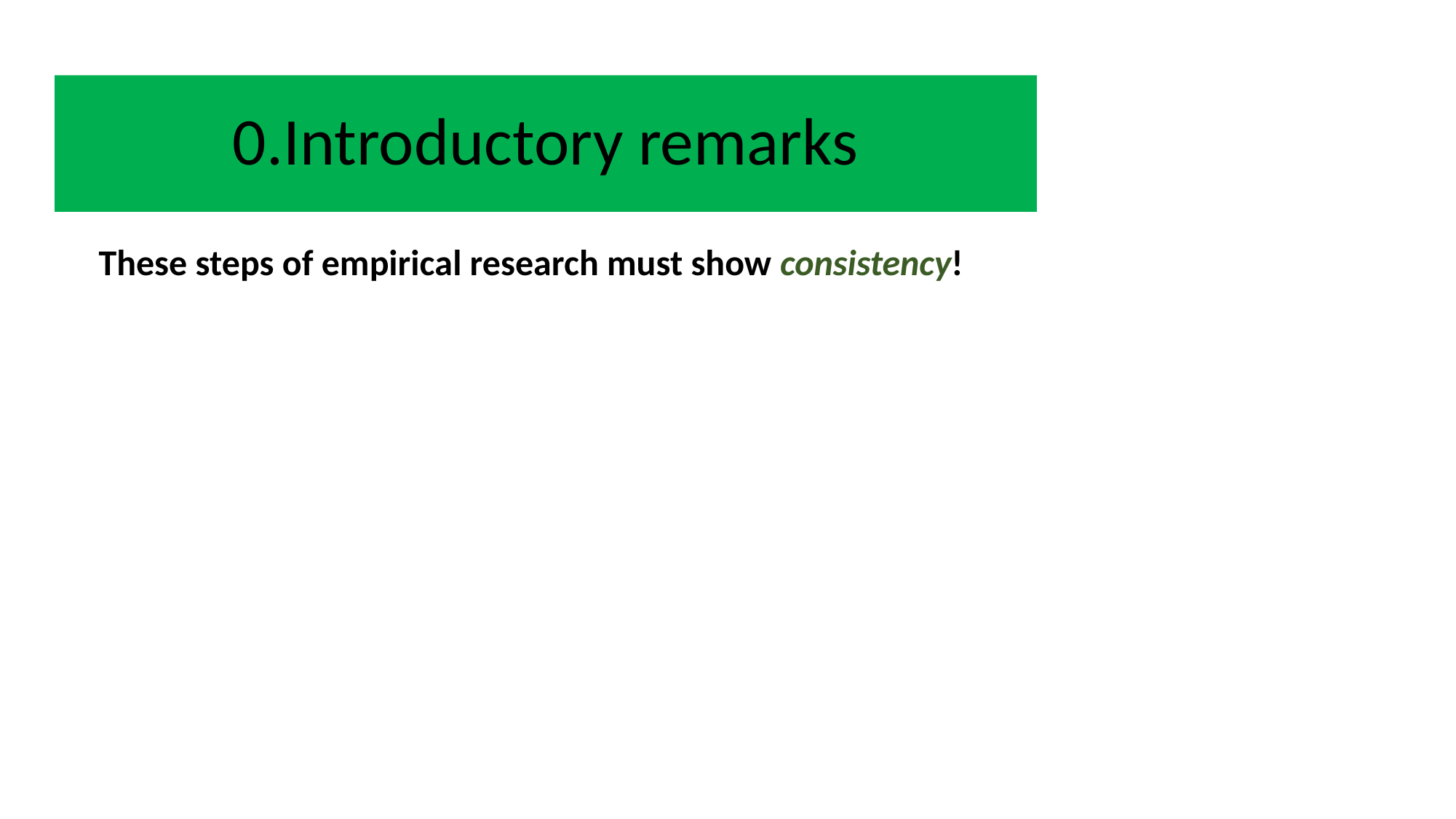

# 0.Introductory remarks
These steps of empirical research must show consistency!